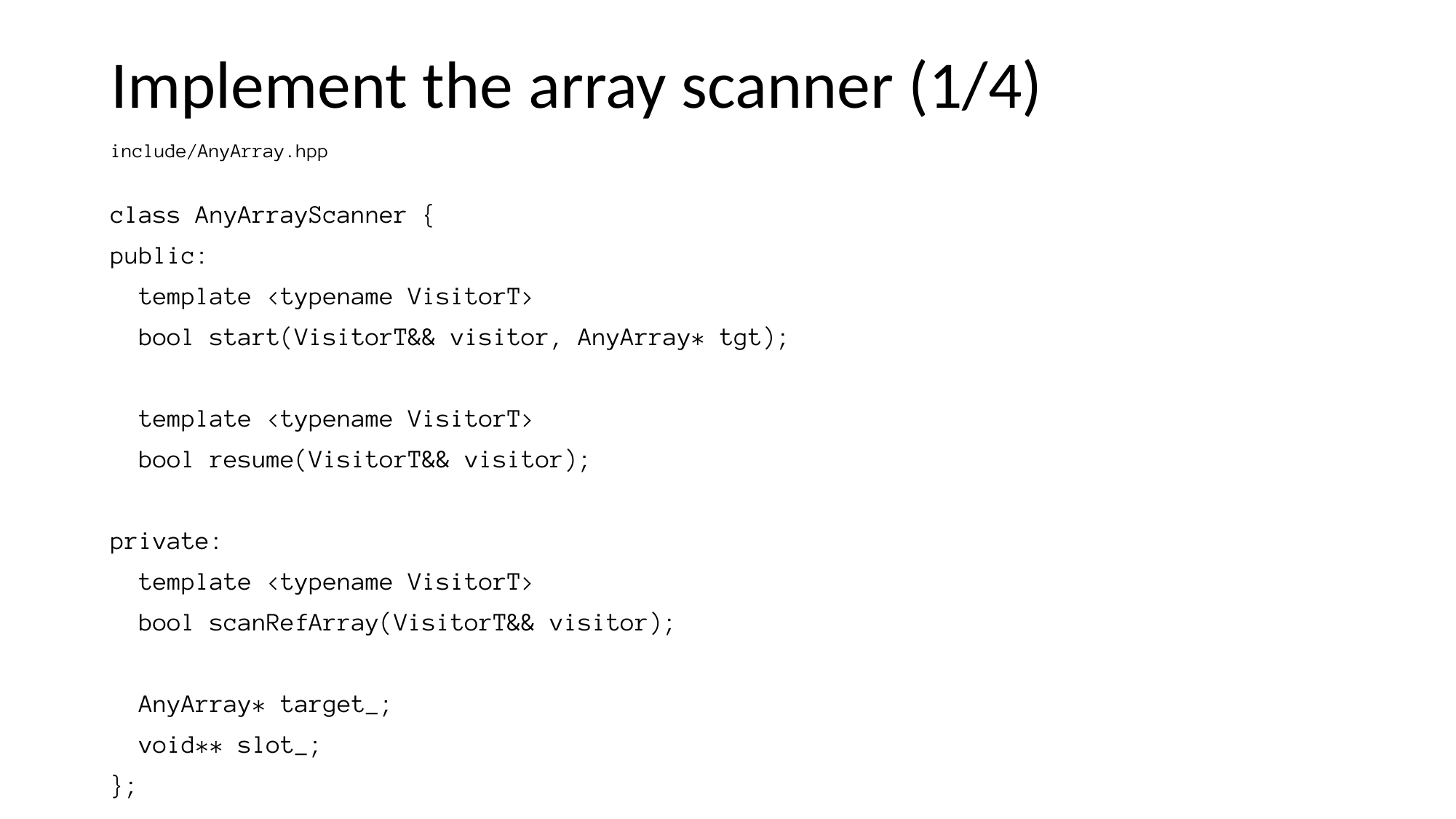

# Implement the array scanner (1/4)
include/AnyArray.hpp
class AnyArrayScanner {
public:
  template <typename VisitorT>
  bool start(VisitorT&& visitor, AnyArray* tgt);

  template <typename VisitorT>
  bool resume(VisitorT&& visitor);

private:
  template <typename VisitorT>
  bool scanRefArray(VisitorT&& visitor);

  AnyArray* target_;
  void** slot_;
};